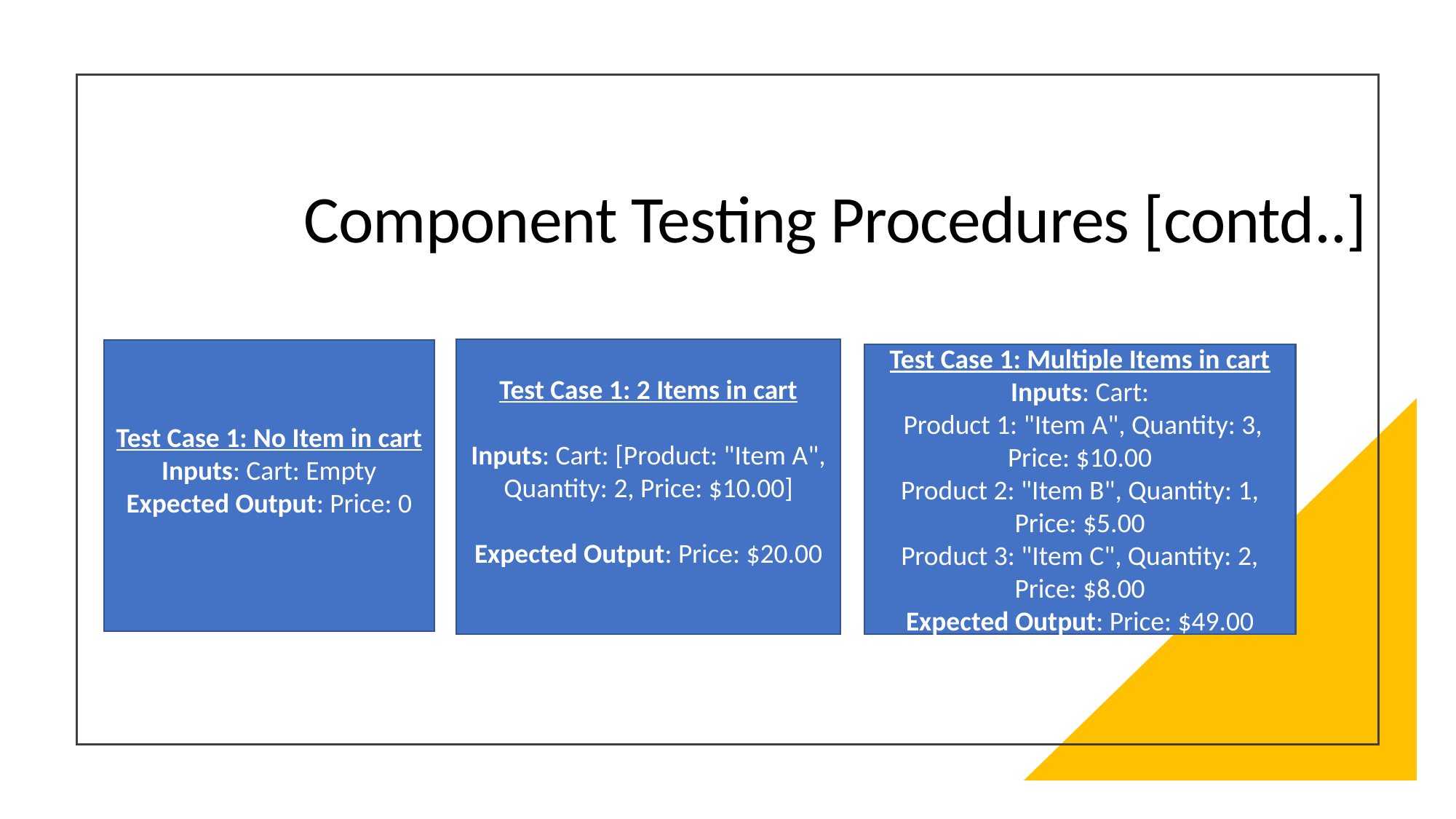

# Component Testing Procedures [contd..]
Test Case 1: 2 Items in cart

Inputs: Cart: [Product: "Item A", Quantity: 2, Price: $10.00]

Expected Output: Price: $20.00

Test Case 1: No Item in cart
Inputs: Cart: Empty
Expected Output: Price: 0

Test Case 1: Multiple Items in cart
Inputs: Cart:
 Product 1: "Item A", Quantity: 3, Price: $10.00
Product 2: "Item B", Quantity: 1, Price: $5.00
Product 3: "Item C", Quantity: 2, Price: $8.00
Expected Output: Price: $49.00